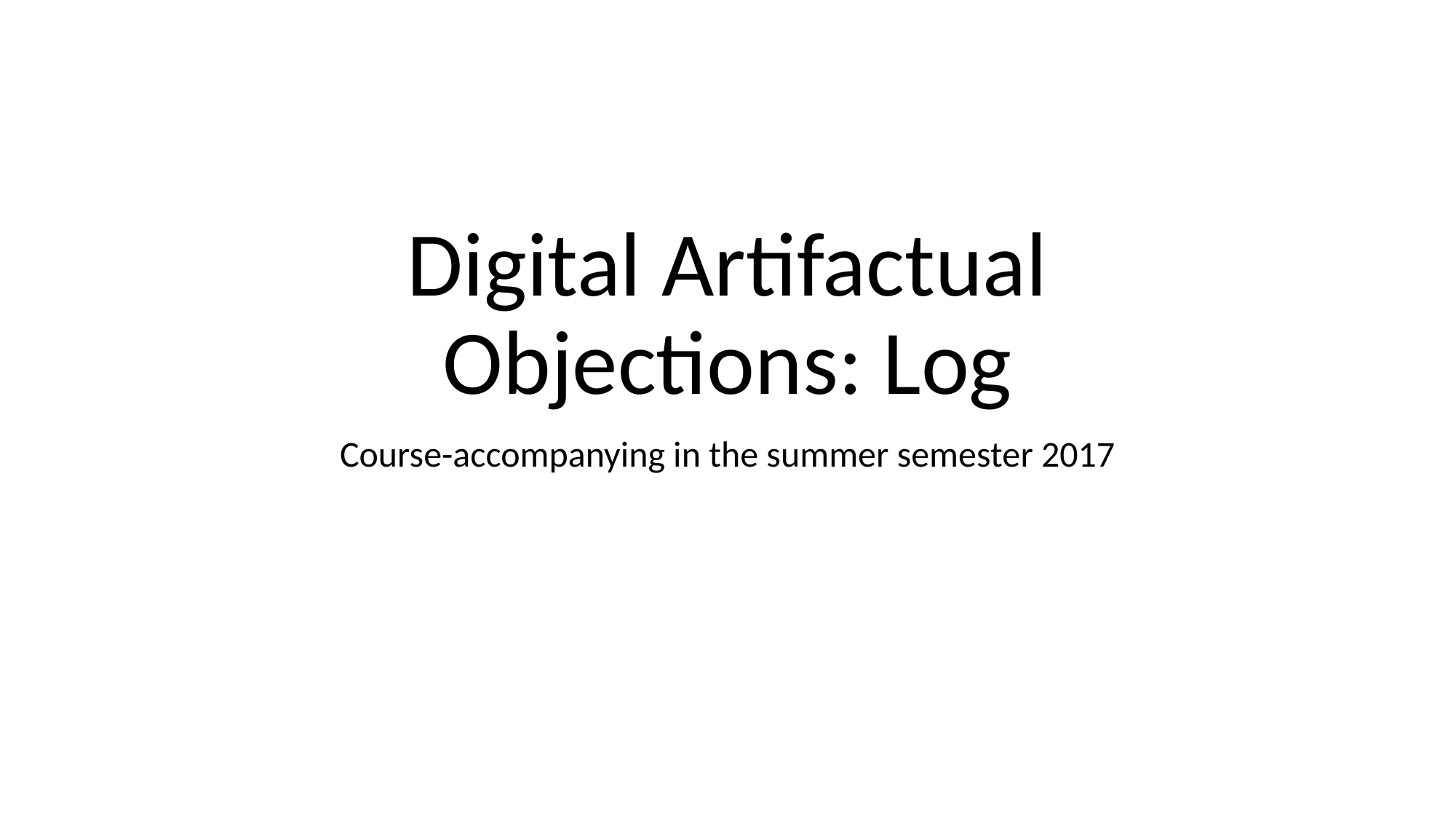

# Digital Artifactual Objections: Log
Course-accompanying in the summer semester 2017